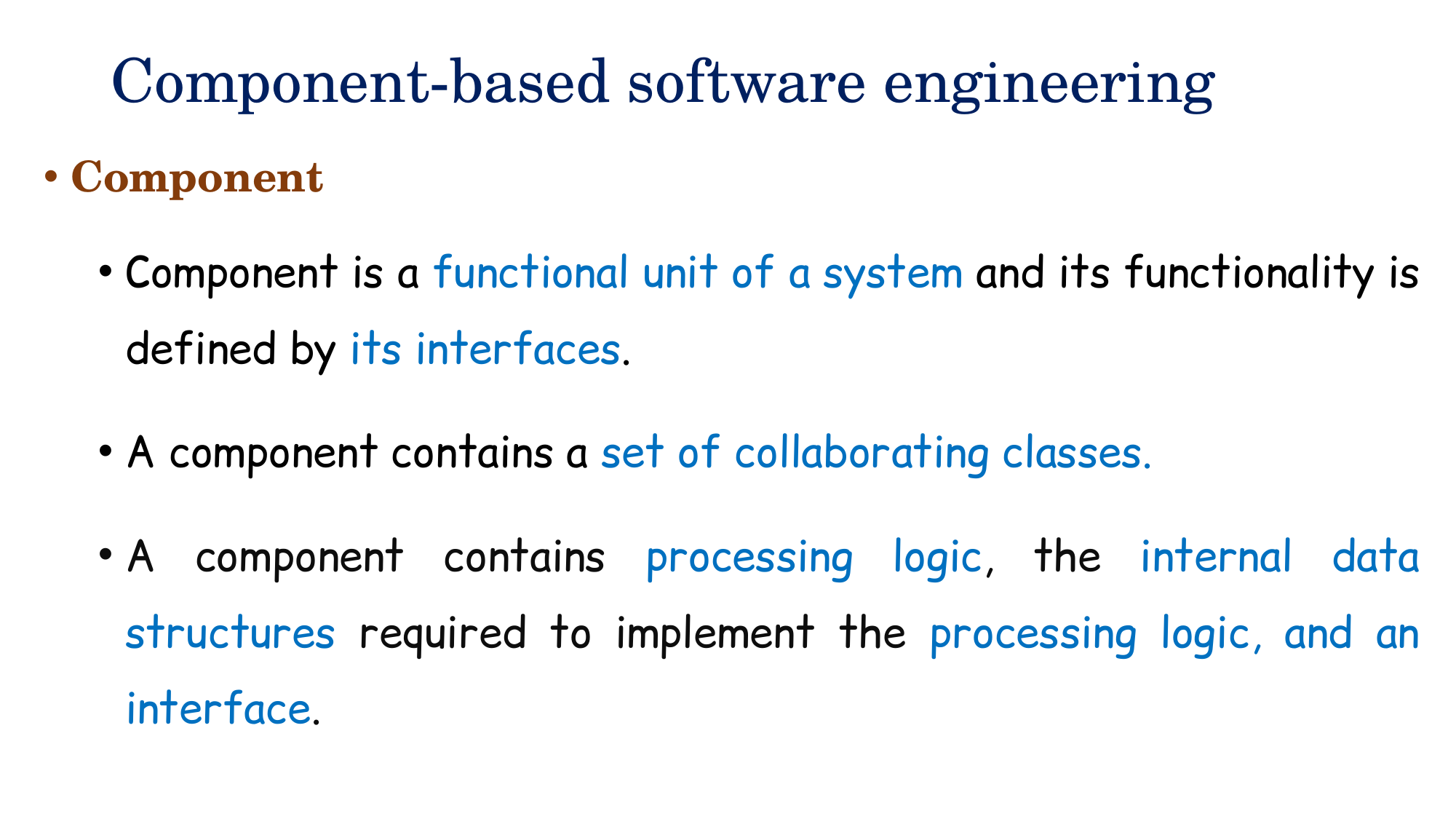

# Component-based software engineering
Component
Component is a functional unit of a system and its functionality is defined by its interfaces.
A component contains a set of collaborating classes.
A component contains processing logic, the internal data structures required to implement the processing logic, and an interface.